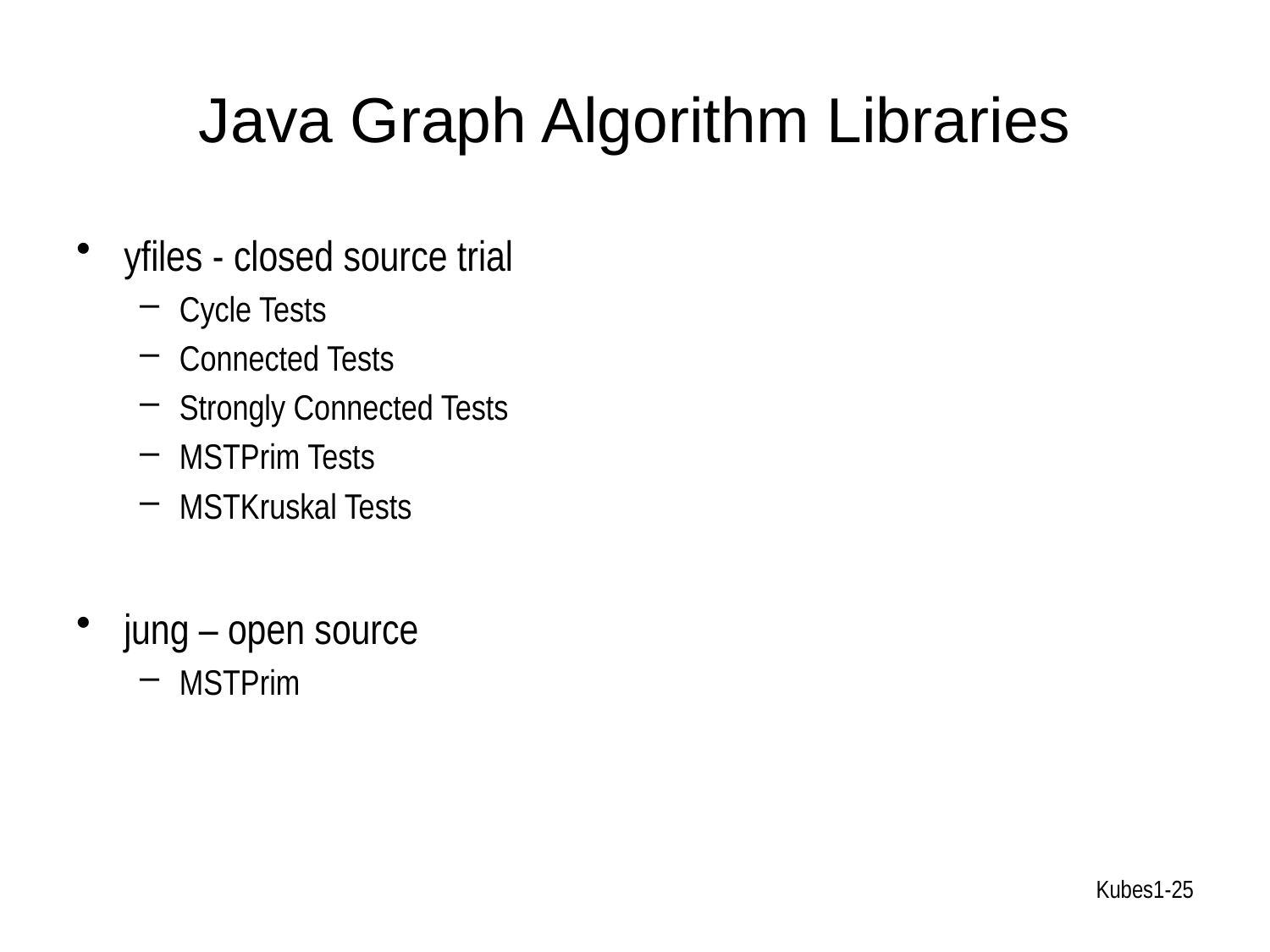

# Java Graph Algorithm Libraries
yfiles - closed source trial
Cycle Tests
Connected Tests
Strongly Connected Tests
MSTPrim Tests
MSTKruskal Tests

jung – open source
MSTPrim
Kubes1-25